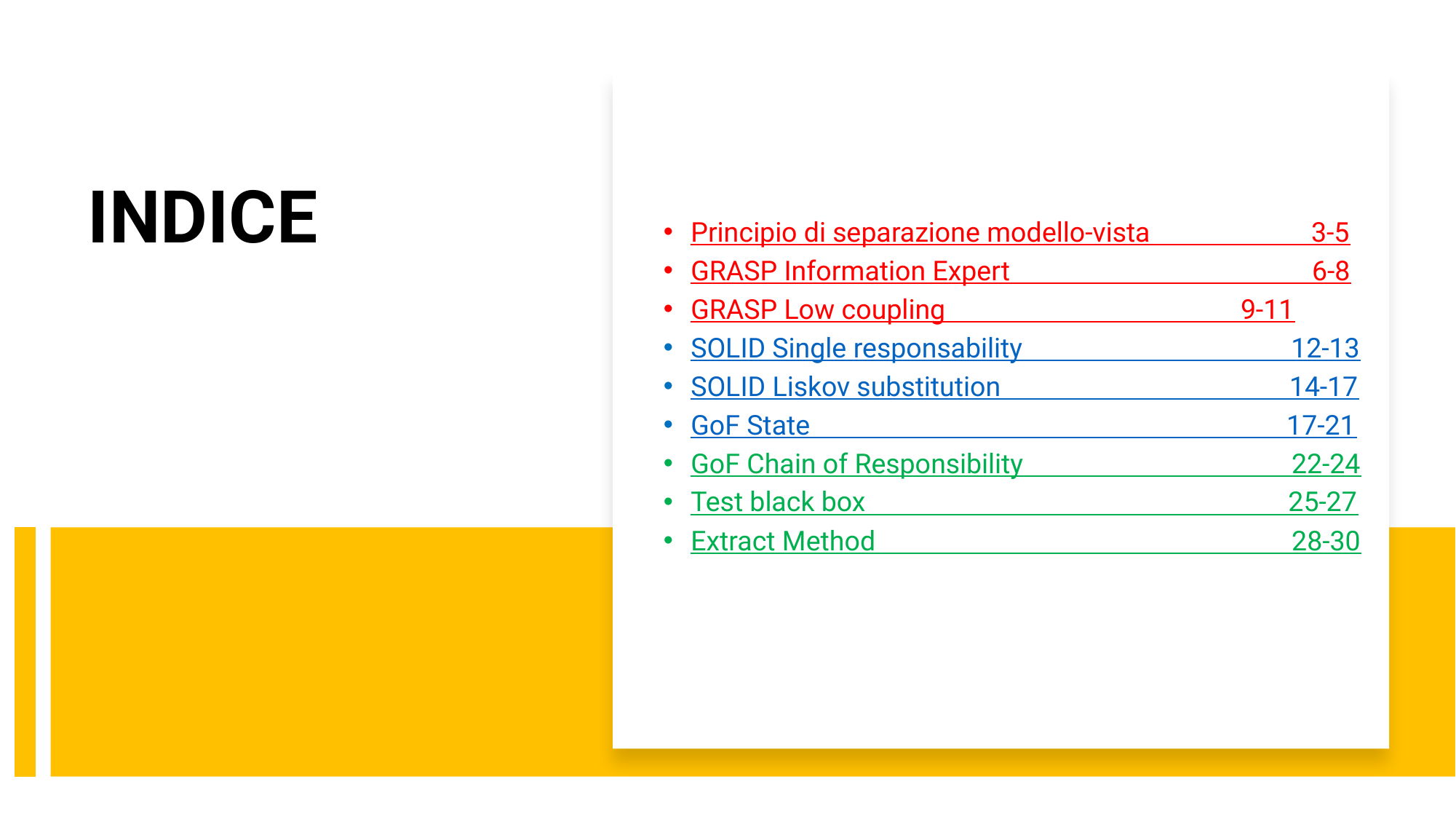

INDICE
Principio di separazione modello-vista                        3-5
GRASP Information Expert                                             6-8
GRASP Low coupling                                            	9-11
SOLID Single responsability                                        12-13
SOLID Liskov substitution                                           14-17
GoF State                                                                       17-21
GoF Chain of Responsibility                                        22-24
Test black box                                                               25-27
Extract Method                                                              28-30